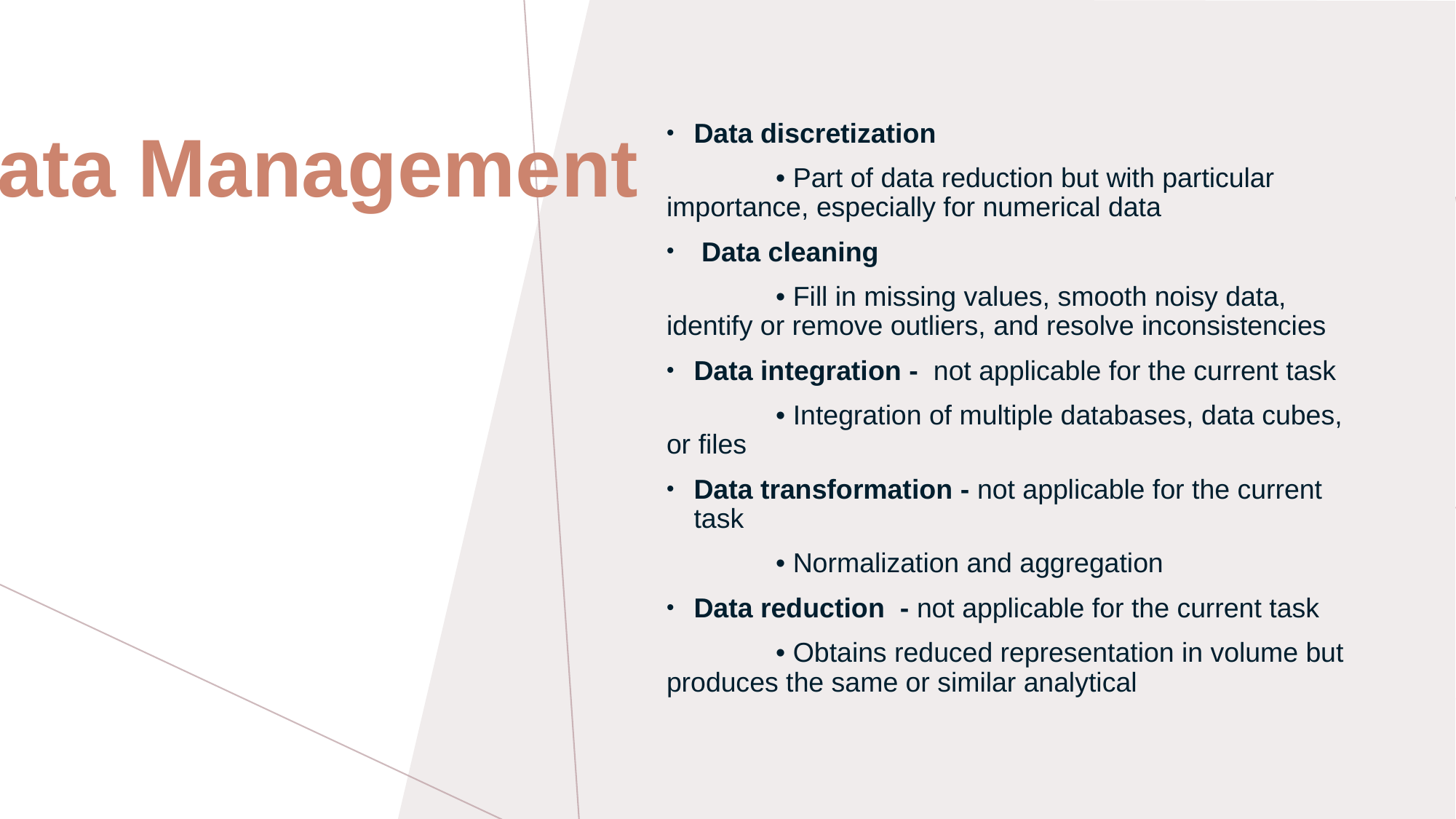

Data discretization
	• Part of data reduction but with particular importance, especially for numerical data
 Data cleaning
	• Fill in missing values, smooth noisy data, identify or remove outliers, and resolve inconsistencies
Data integration -  not applicable for the current task
	• Integration of multiple databases, data cubes, or files
Data transformation - not applicable for the current task
	• Normalization and aggregation
Data reduction  - not applicable for the current task
	• Obtains reduced representation in volume but produces the same or similar analytical
Data Management